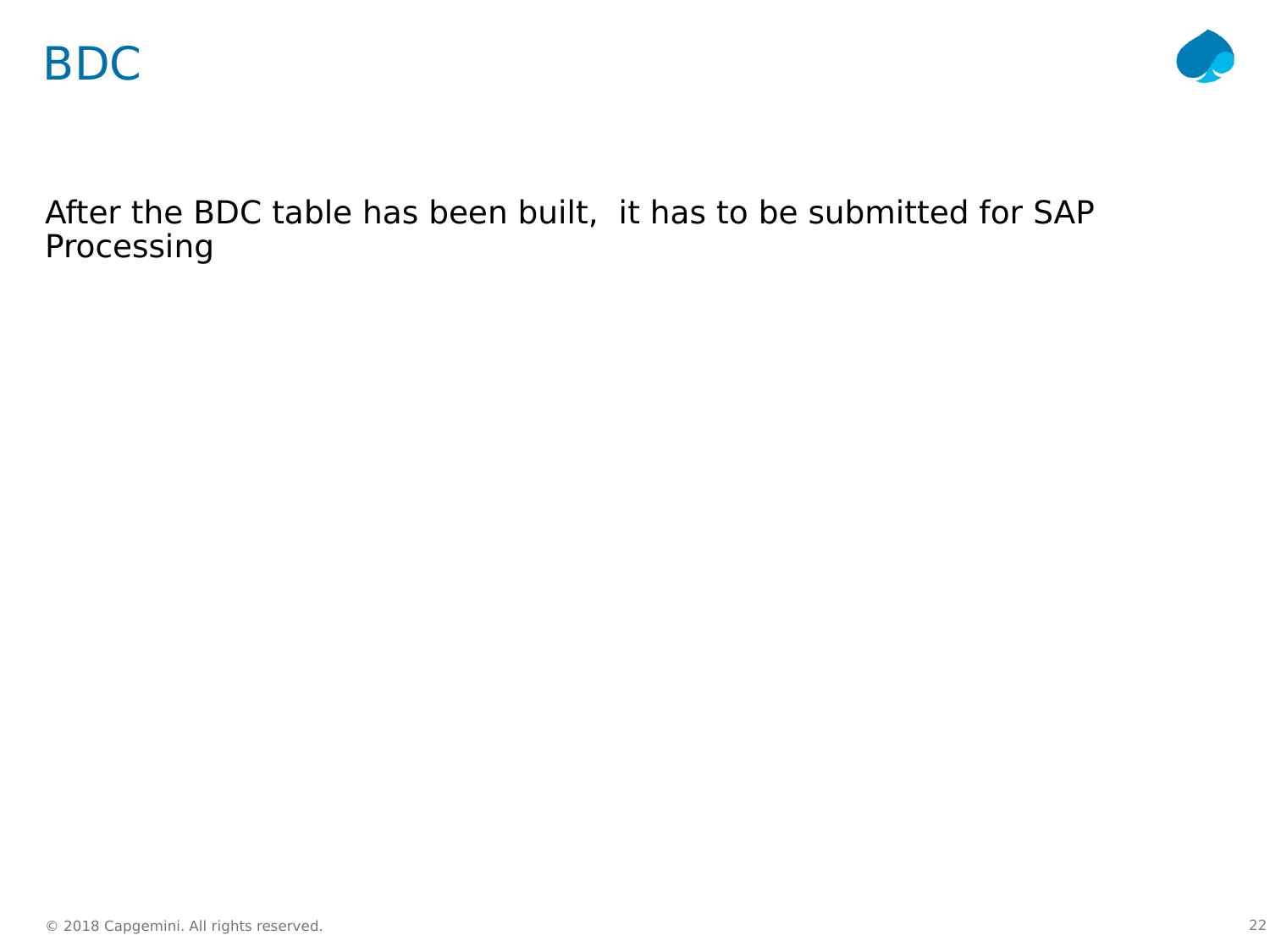

# BDC
After the BDC table has been built,  it has to be submitted for SAP Processing